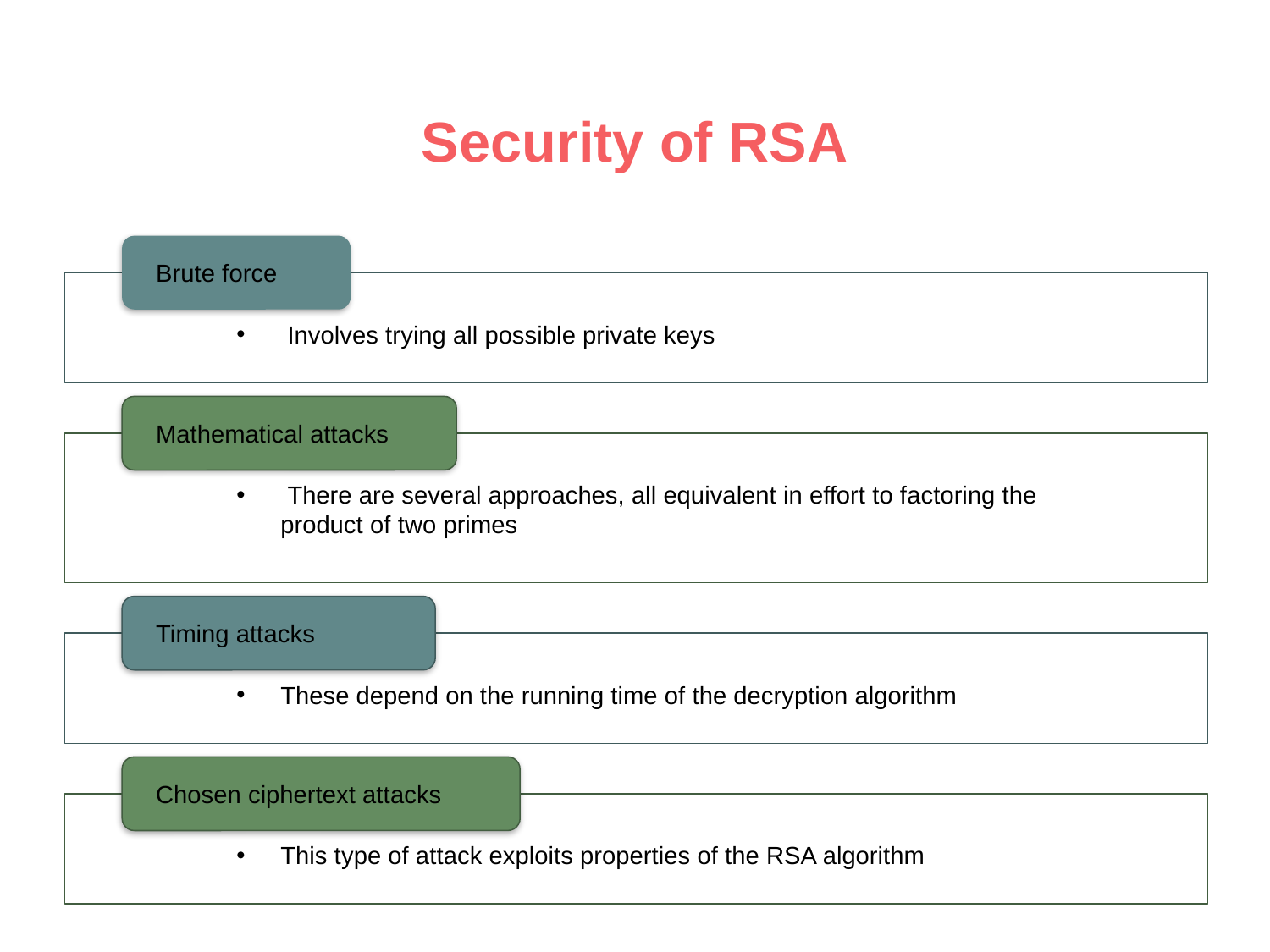

# Security of RSA

Brute force

 Involves trying all possible private keys

Mathematical attacks

 There are several approaches, all equivalent in effort to factoring the product of two primes

Timing attacks

These depend on the running time of the decryption algorithm

Chosen ciphertext attacks

This type of attack exploits properties of the RSA algorithm